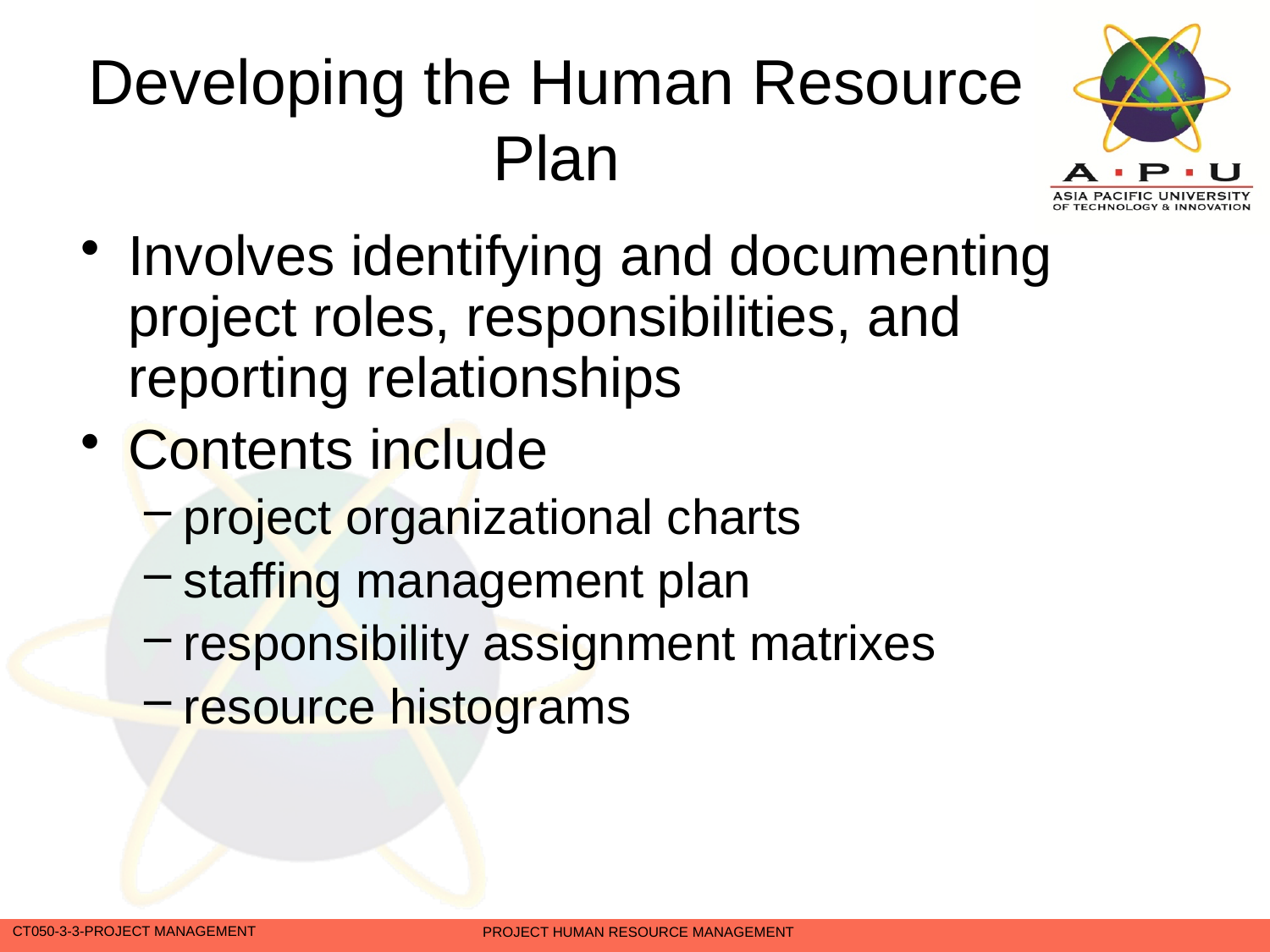

# Developing the Human Resource Plan
Involves identifying and documenting project roles, responsibilities, and reporting relationships
Contents include
project organizational charts
staffing management plan
responsibility assignment matrixes
resource histograms